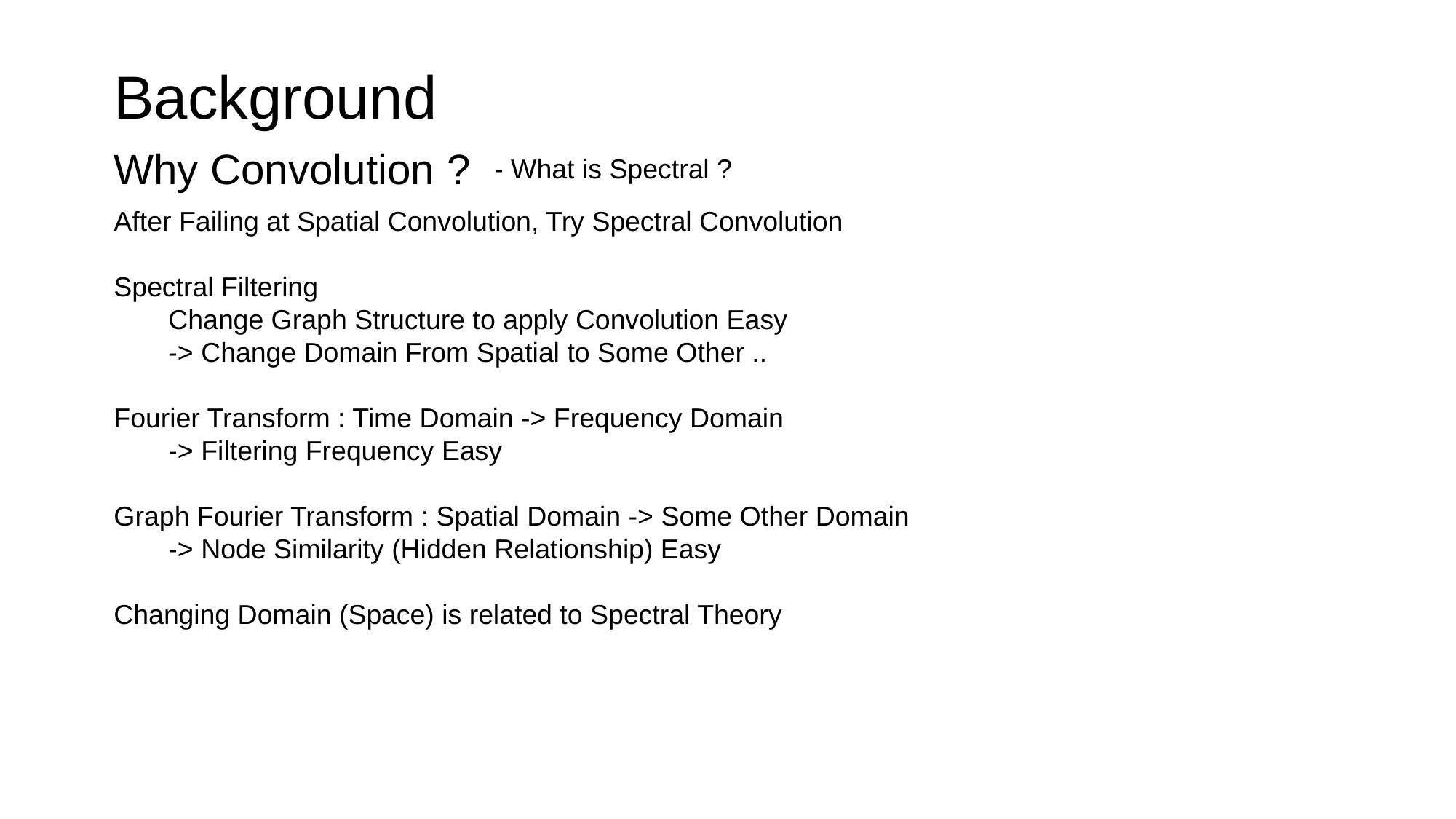

Background
Why Convolution ?
- What is Spectral ?
After Failing at Spatial Convolution, Try Spectral Convolution

Spectral Filtering
Change Graph Structure to apply Convolution Easy
-> Change Domain From Spatial to Some Other ..

Fourier Transform : Time Domain -> Frequency Domain
-> Filtering Frequency Easy

Graph Fourier Transform : Spatial Domain -> Some Other Domain
-> Node Similarity (Hidden Relationship) Easy

Changing Domain (Space) is related to Spectral Theory